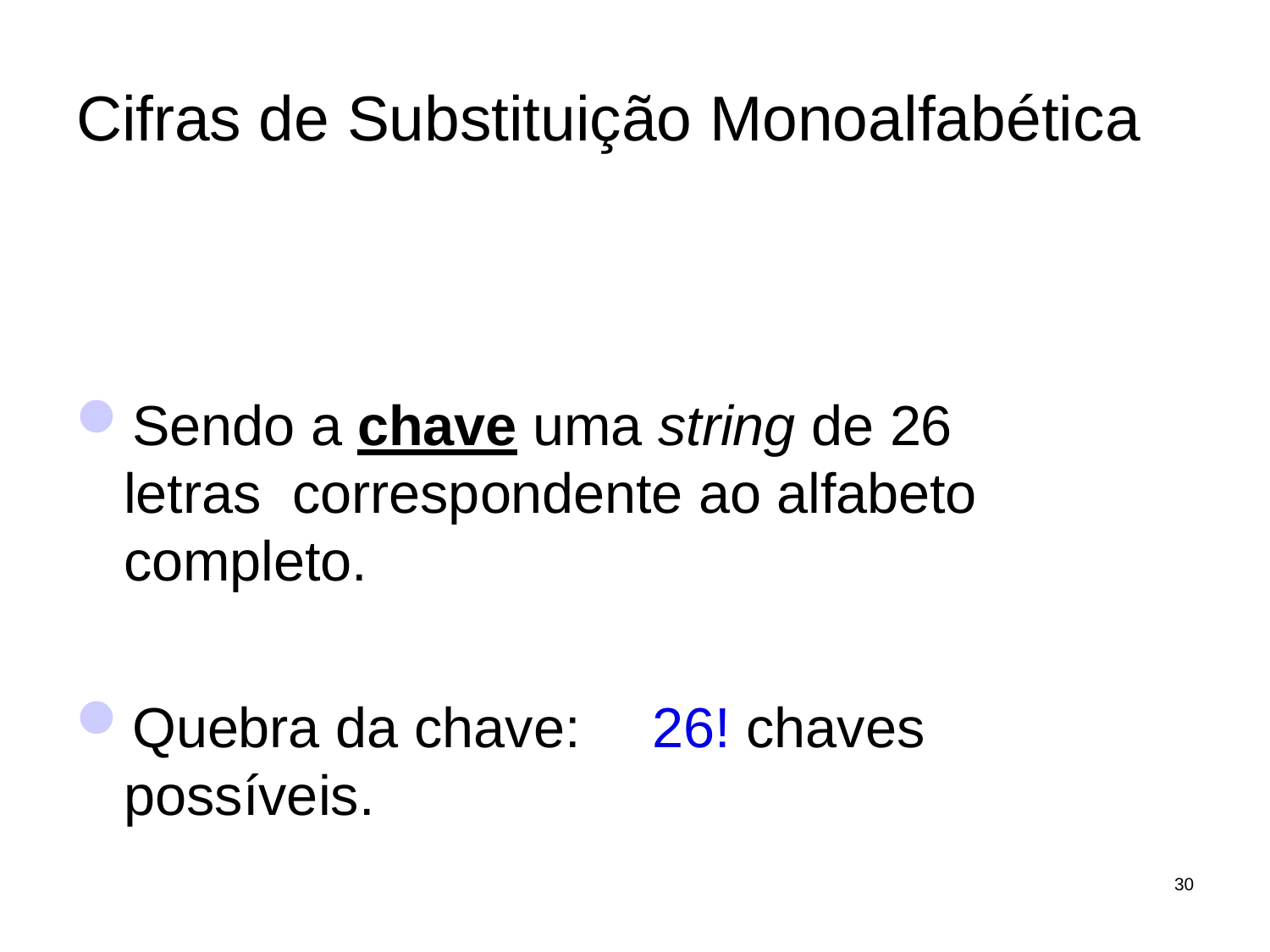

# Cifras de Substituição Monoalfabética
Sendo a chave uma string de 26 letras  correspondente ao alfabeto completo.

Quebra da chave:	26! chaves possíveis.
30